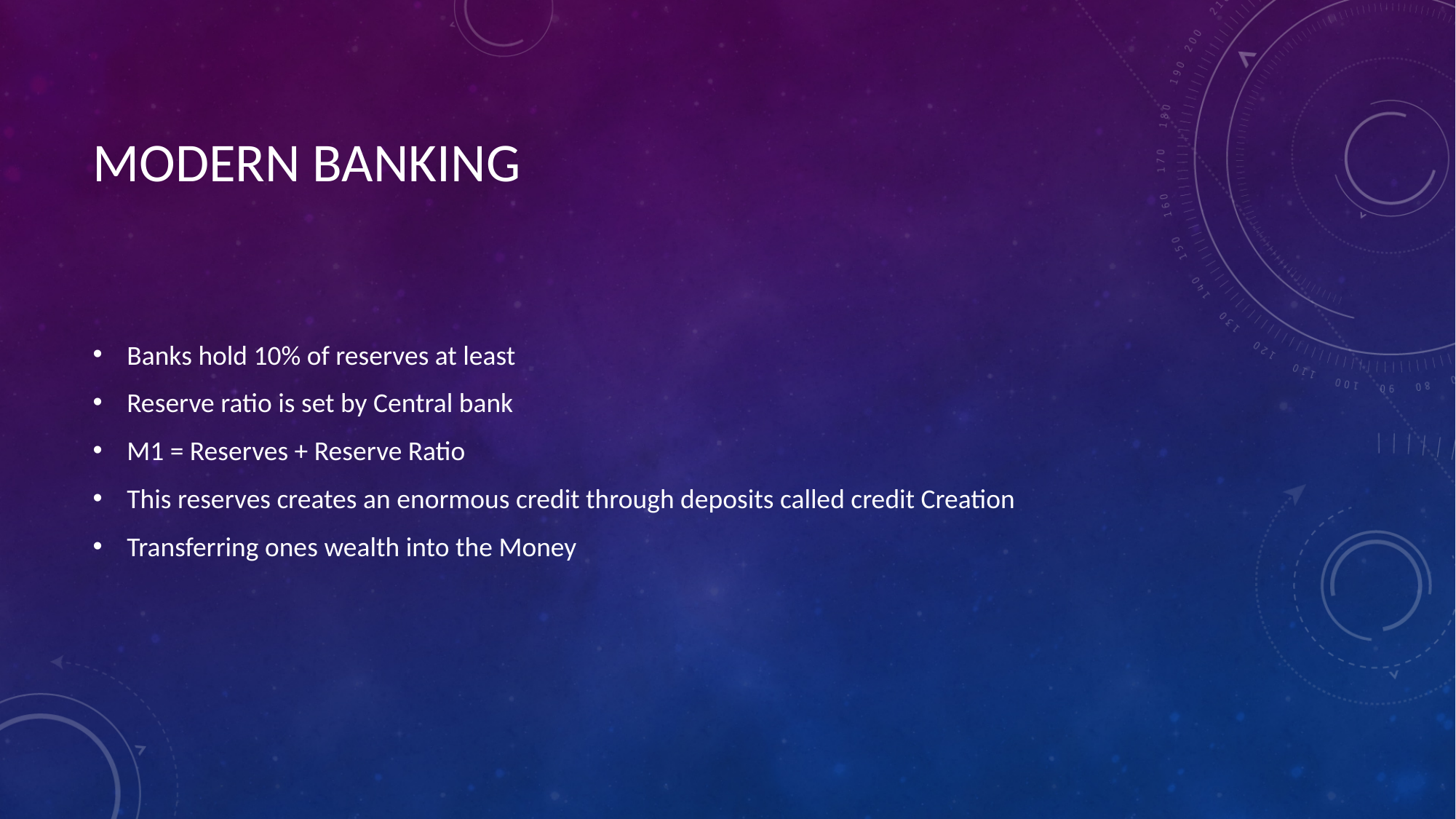

# Modern banking
Banks hold 10% of reserves at least
Reserve ratio is set by Central bank
M1 = Reserves + Reserve Ratio
This reserves creates an enormous credit through deposits called credit Creation
Transferring ones wealth into the Money